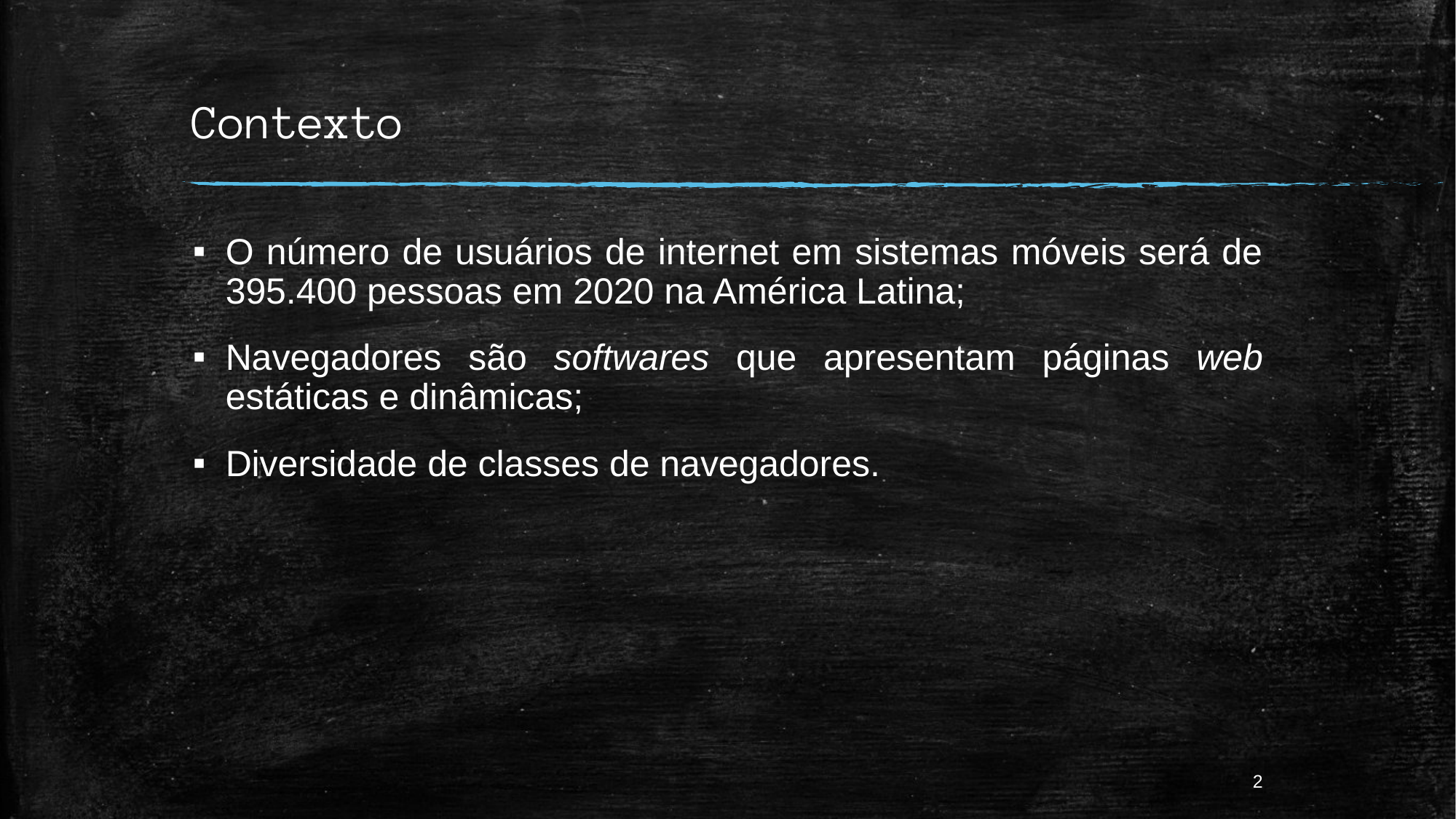

# Contexto
O número de usuários de internet em sistemas móveis será de 395.400 pessoas em 2020 na América Latina;
Navegadores são softwares que apresentam páginas web estáticas e dinâmicas;
Diversidade de classes de navegadores.
2